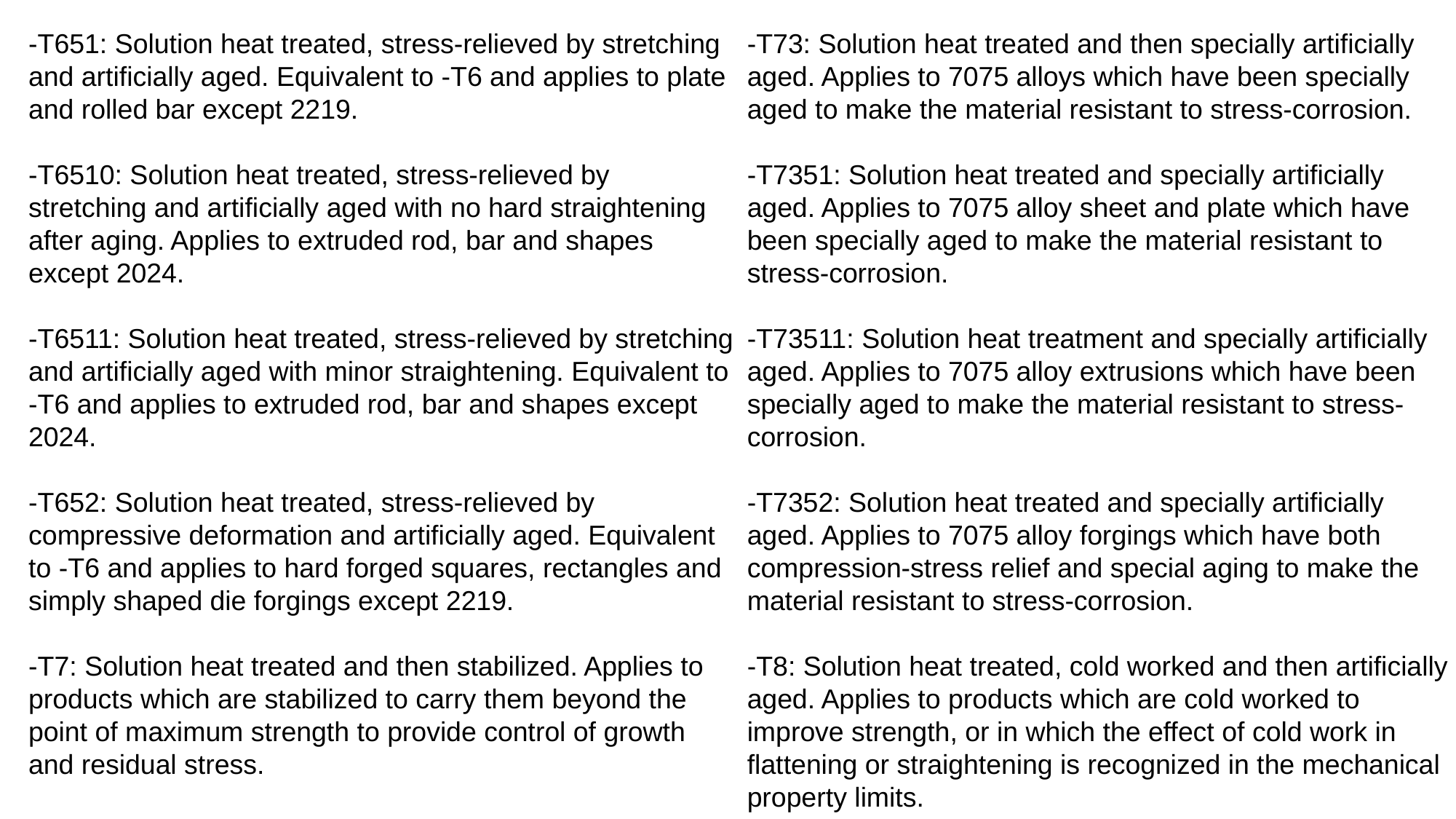

-T651: Solution heat treated, stress-relieved by stretching and artificially aged. Equivalent to -T6 and applies to plate and rolled bar except 2219.

-T6510: Solution heat treated, stress-relieved by stretching and artificially aged with no hard straightening after aging. Applies to extruded rod, bar and shapes except 2024.

-T6511: Solution heat treated, stress-relieved by stretching and artificially aged with minor straightening. Equivalent to -T6 and applies to extruded rod, bar and shapes except 2024.

-T652: Solution heat treated, stress-relieved by compressive deformation and artificially aged. Equivalent to -T6 and applies to hard forged squares, rectangles and simply shaped die forgings except 2219.

-T7: Solution heat treated and then stabilized. Applies to products which are stabilized to carry them beyond the point of maximum strength to provide control of growth and residual stress.
-T73: Solution heat treated and then specially artificially aged. Applies to 7075 alloys which have been specially aged to make the material resistant to stress-corrosion.

-T7351: Solution heat treated and specially artificially aged. Applies to 7075 alloy sheet and plate which have been specially aged to make the material resistant to stress-corrosion.

-T73511: Solution heat treatment and specially artificially aged. Applies to 7075 alloy extrusions which have been specially aged to make the material resistant to stress-corrosion.

-T7352: Solution heat treated and specially artificially aged. Applies to 7075 alloy forgings which have both compression-stress relief and special aging to make the material resistant to stress-corrosion.

-T8: Solution heat treated, cold worked and then artificially aged. Applies to products which are cold worked to improve strength, or in which the effect of cold work in flattening or straightening is recognized in the mechanical property limits.